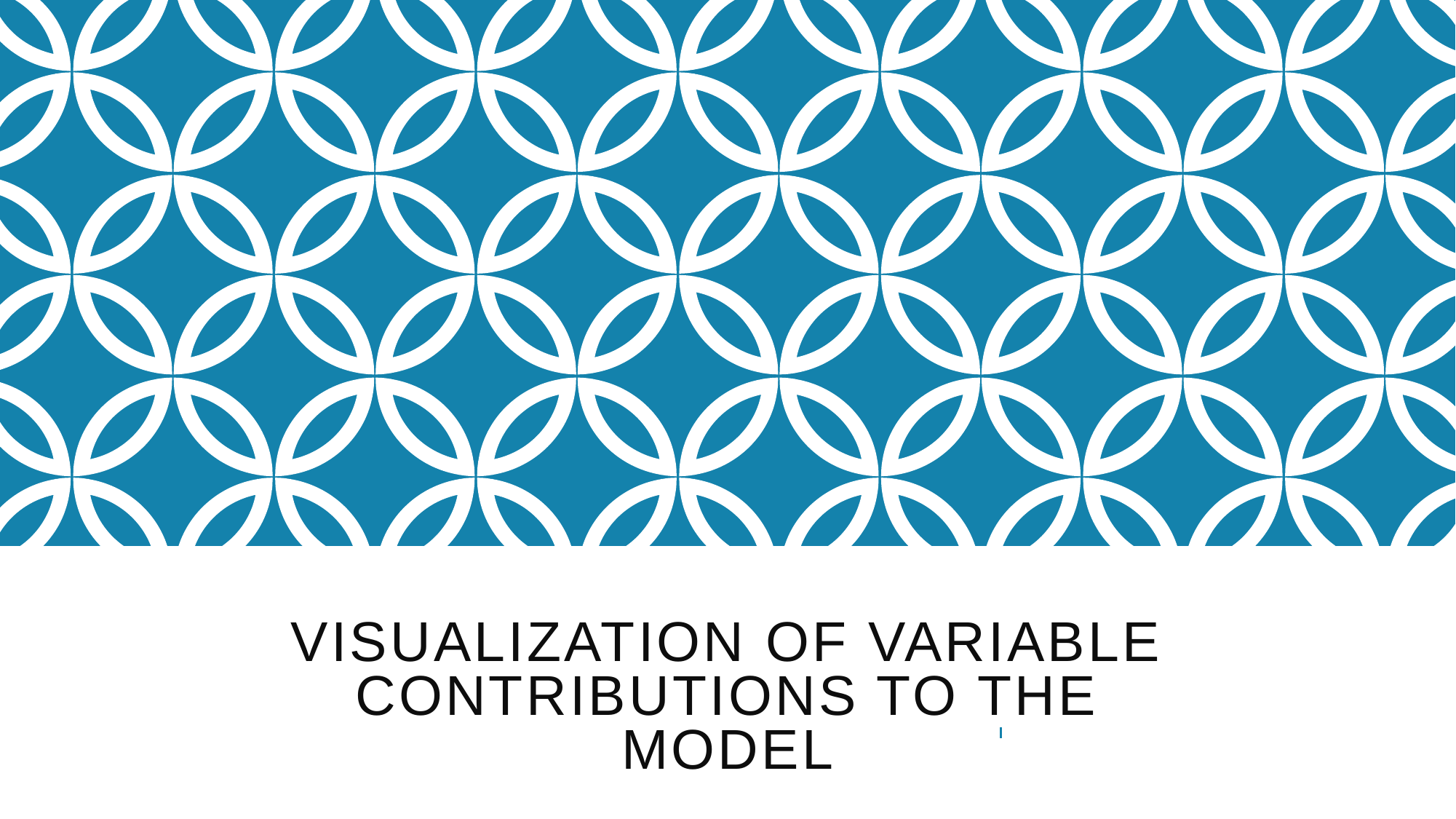

# Visualization of Variable Contributions to the Model